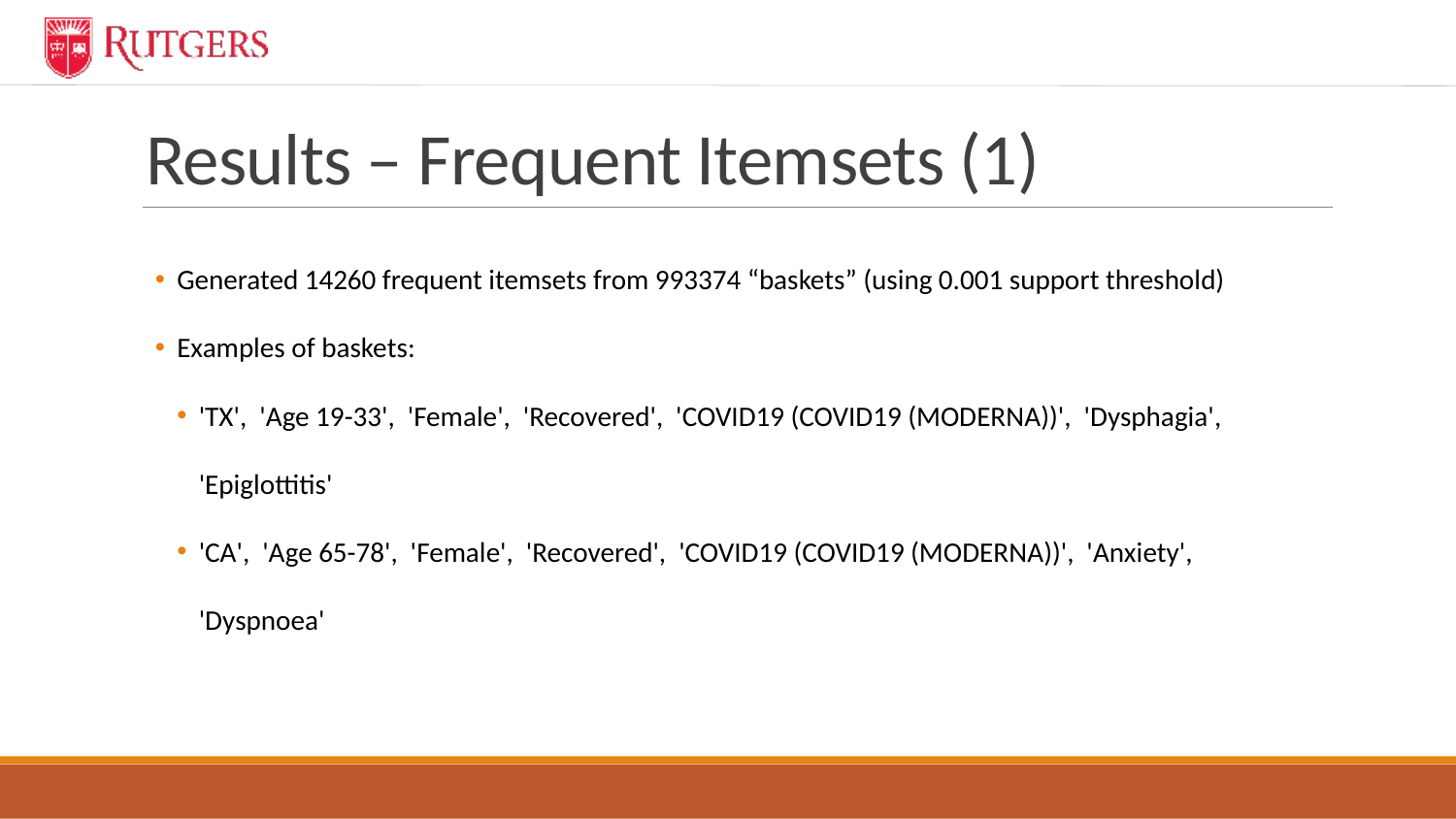

# Results – Frequent Itemsets (1)
Generated 14260 frequent itemsets from 993374 “baskets” (using 0.001 support threshold)
Examples of baskets:
'TX',  'Age 19-33',  'Female',  'Recovered',  'COVID19 (COVID19 (MODERNA))',  'Dysphagia',  'Epiglottitis'
'CA',  'Age 65-78',  'Female',  'Recovered',  'COVID19 (COVID19 (MODERNA))',  'Anxiety',  'Dyspnoea'